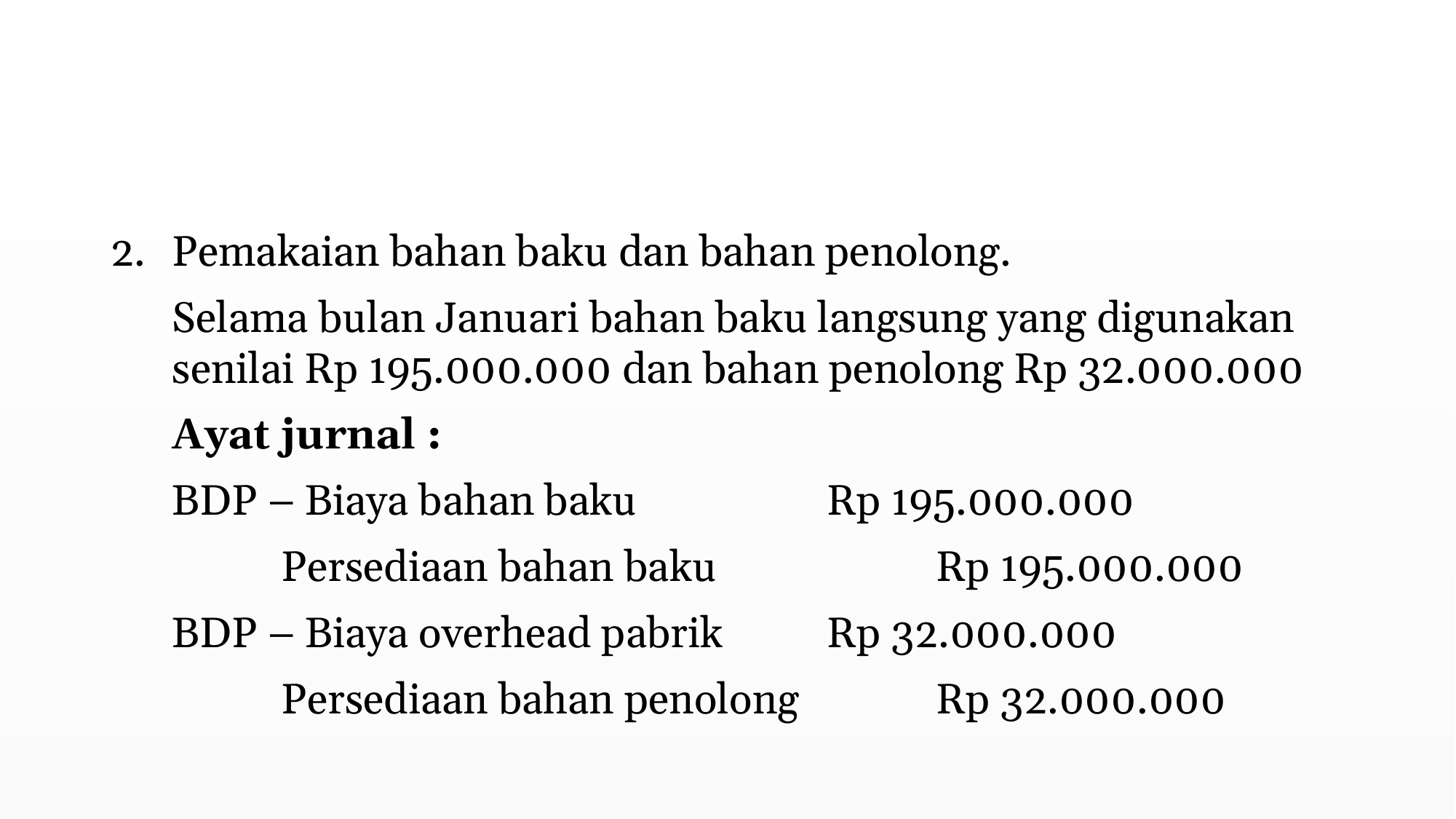

#
Pemakaian bahan baku dan bahan penolong.
Selama bulan Januari bahan baku langsung yang digunakan senilai Rp 195.000.000 dan bahan penolong Rp 32.000.000
Ayat jurnal :
BDP – Biaya bahan baku 		Rp 195.000.000
	Persediaan bahan baku 		Rp 195.000.000
BDP – Biaya overhead pabrik 	Rp 32.000.000
	Persediaan bahan penolong 		Rp 32.000.000